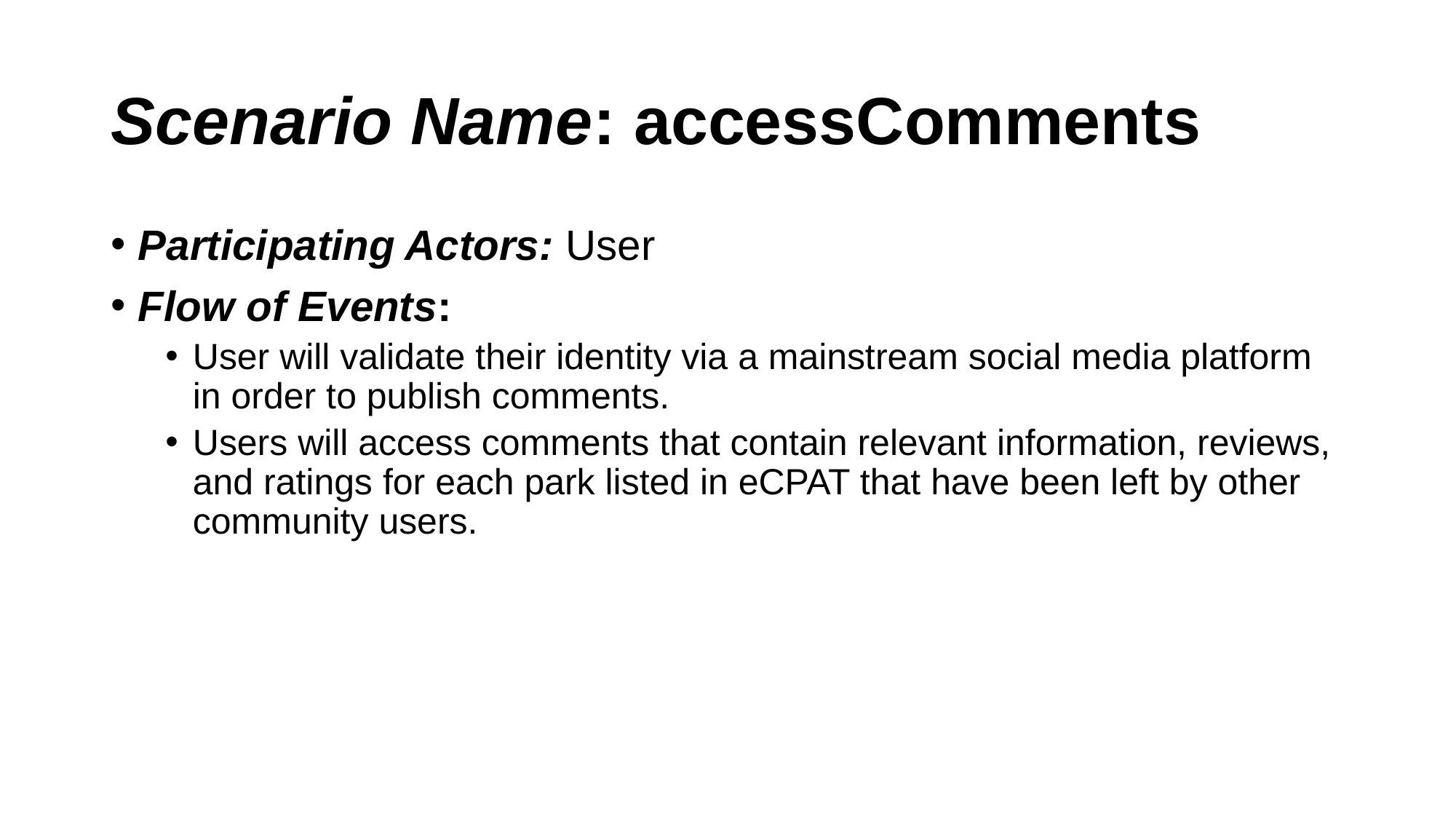

# Scenario Name: accessComments
Participating Actors: User
Flow of Events:
User will validate their identity via a mainstream social media platform in order to publish comments.
Users will access comments that contain relevant information, reviews, and ratings for each park listed in eCPAT that have been left by other community users.